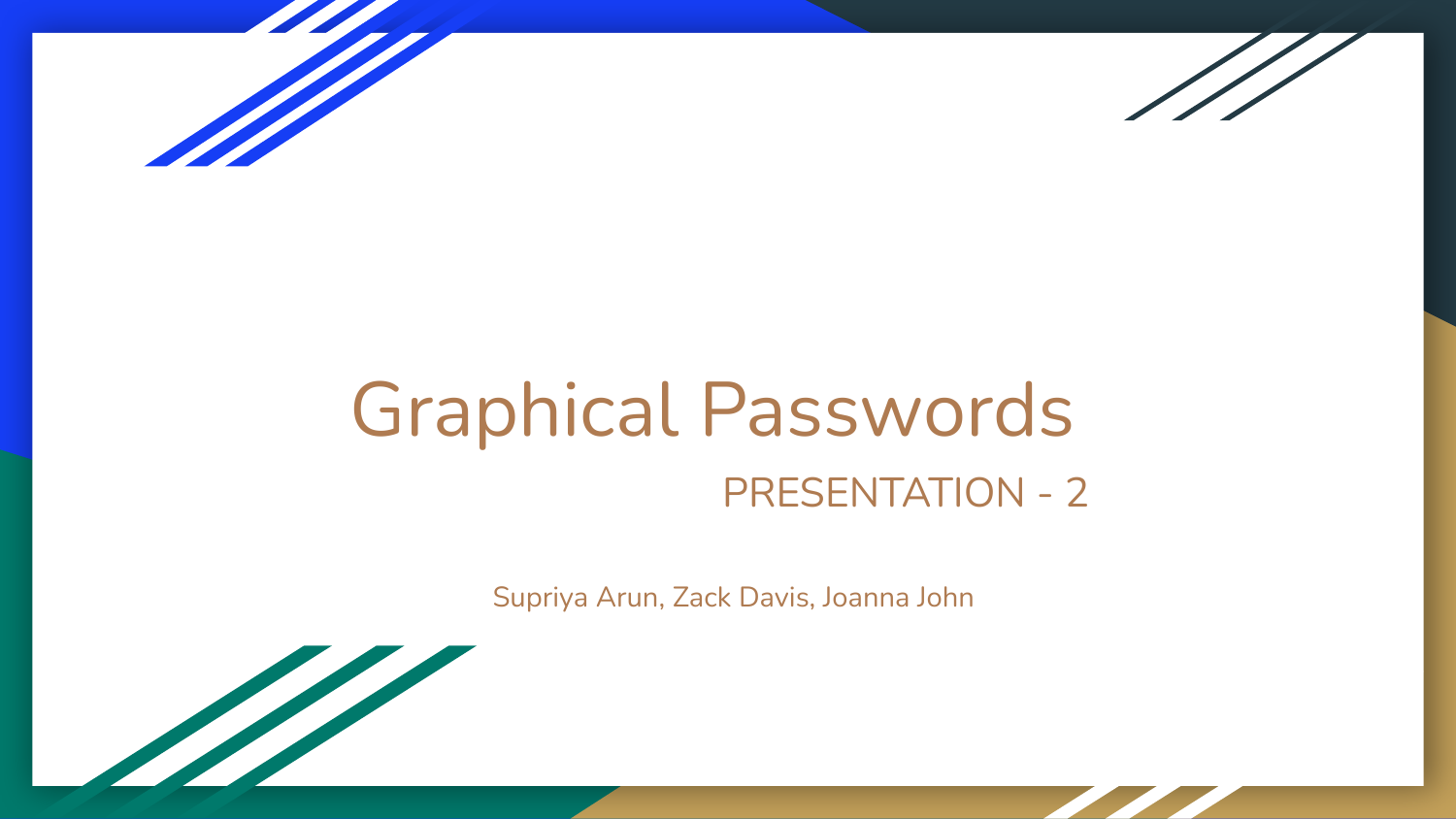

# Graphical Passwords
      PRESENTATION - 2

   Supriya Arun, Zack Davis, Joanna John